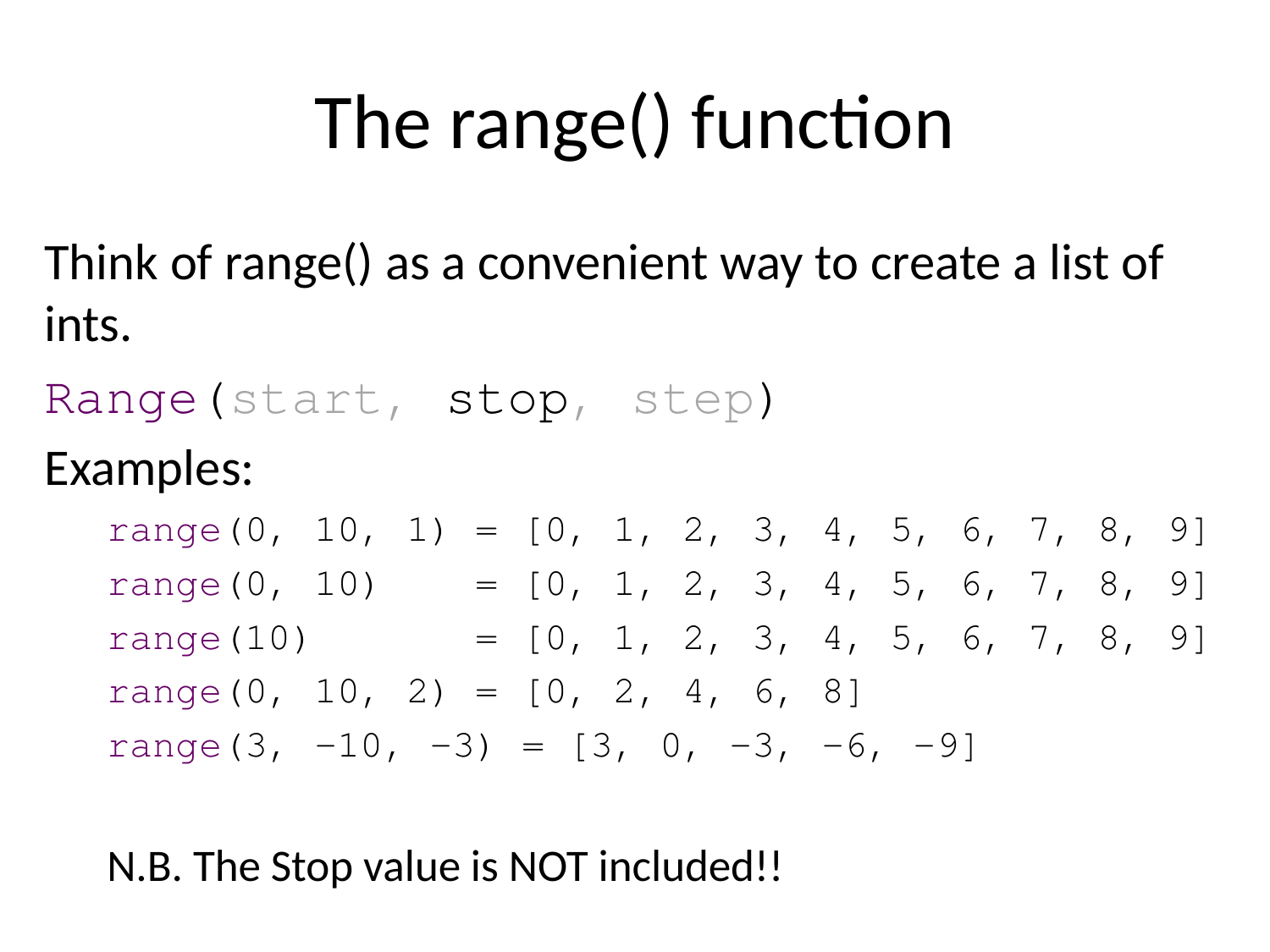

# The range() function
Think of range() as a convenient way to create a list of ints.
Range(start, stop, step)
Examples:
range(0, 10, 1) = [0, 1, 2, 3, 4, 5, 6, 7, 8, 9]
range(0, 10)    = [0, 1, 2, 3, 4, 5, 6, 7, 8, 9]
range(10)       = [0, 1, 2, 3, 4, 5, 6, 7, 8, 9]
range(0, 10, 2) = [0, 2, 4, 6, 8]
range(3, -10, -3) = [3, 0, -3, -6, -9]

N.B. The Stop value is NOT included!!